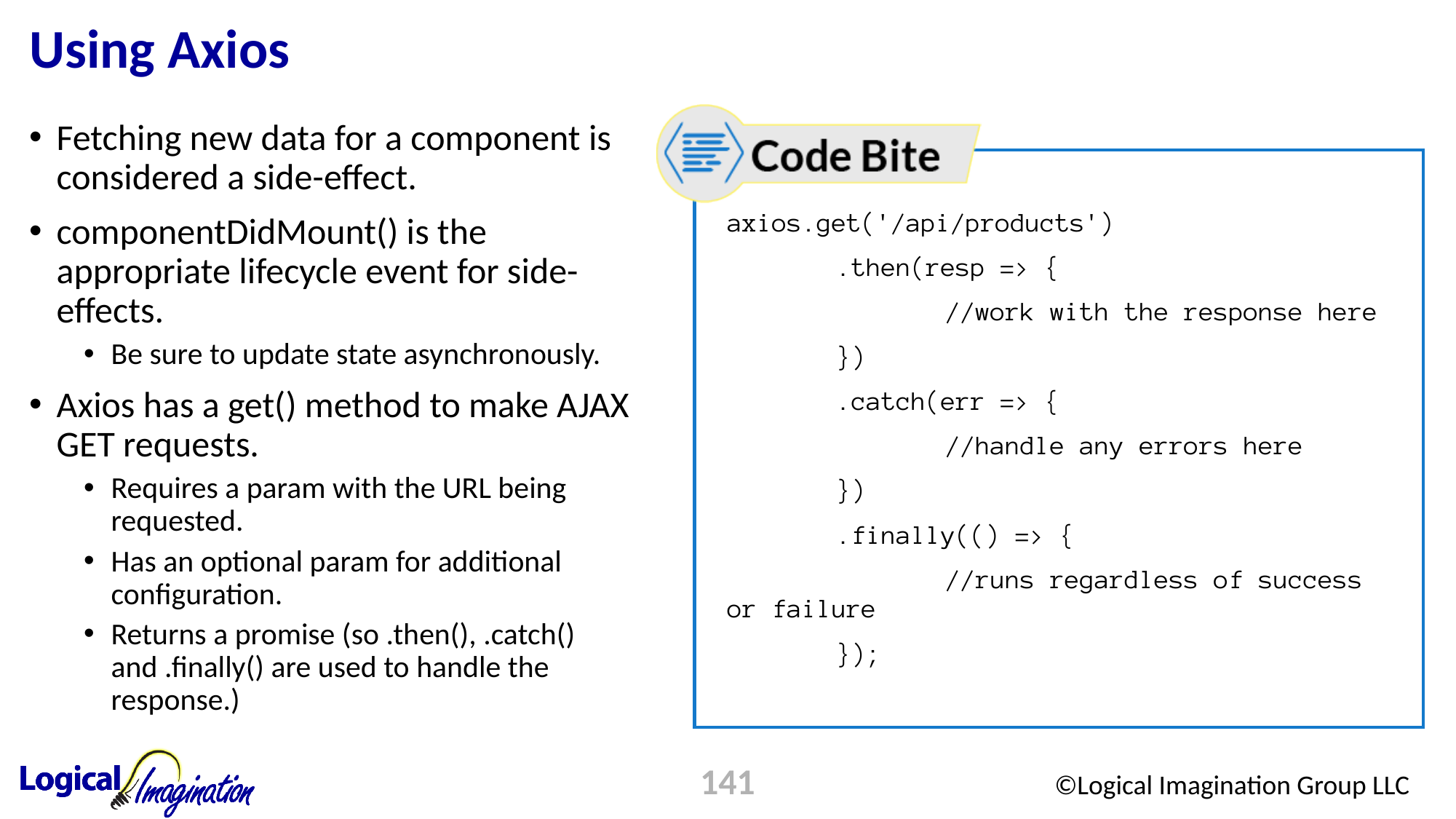

# Using Axios
Fetching new data for a component is considered a side-effect.
componentDidMount() is the appropriate lifecycle event for side-effects.
Be sure to update state asynchronously.
Axios has a get() method to make AJAX GET requests.
Requires a param with the URL being requested.
Has an optional param for additional configuration.
Returns a promise (so .then(), .catch() and .finally() are used to handle the response.)

axios.get('/api/products')
	.then(resp => {
		//work with the response here
	})
	.catch(err => {
		//handle any errors here
	})
	.finally(() => {
		//runs regardless of success or failure
	});

141